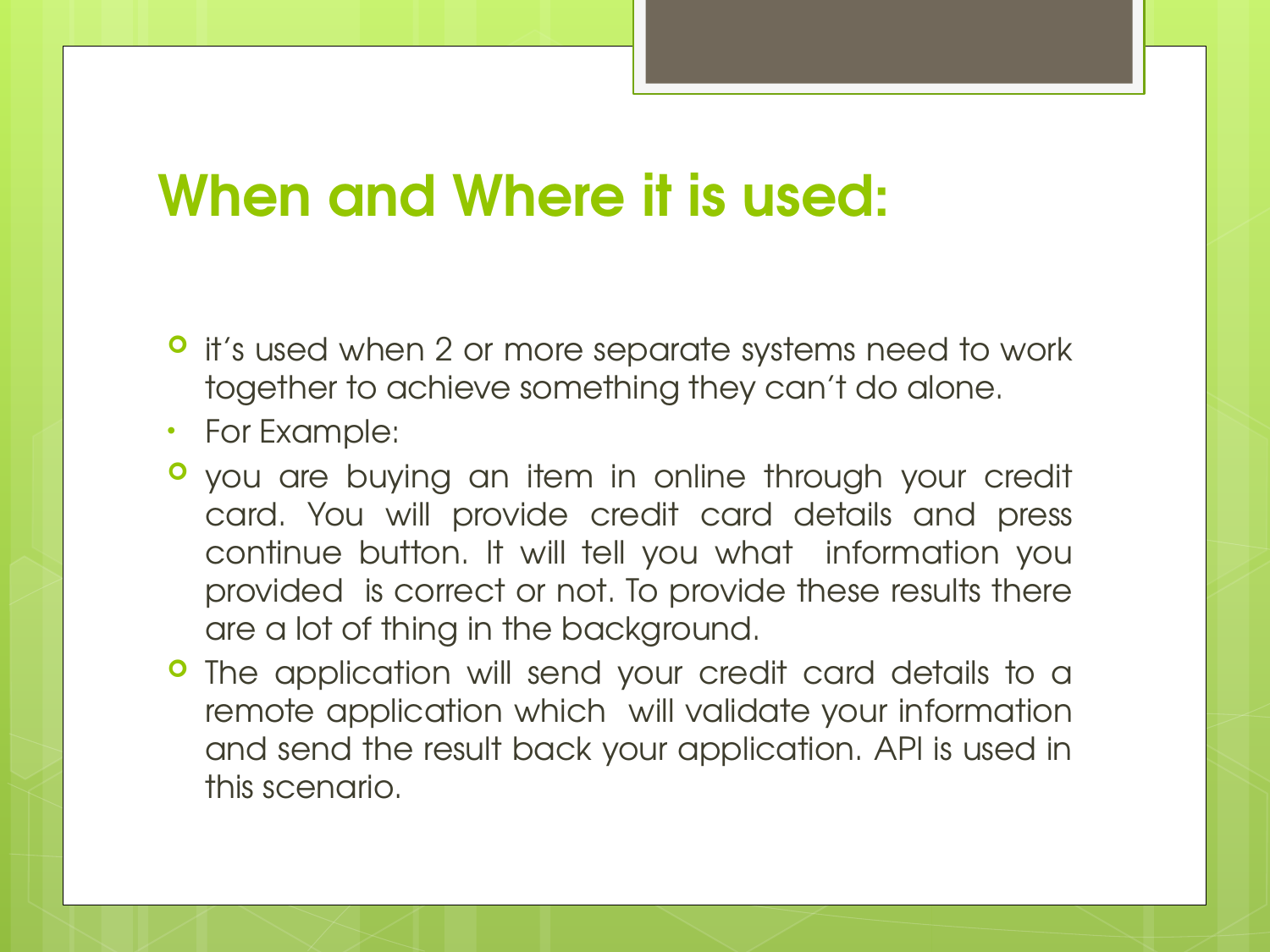

# When and Where it is used:
it’s used when 2 or more separate systems need to work together to achieve something they can’t do alone.
For Example:
you are buying an item in online through your credit card. You will provide credit card details and press continue button. It will tell you what  information you provided  is correct or not. To provide these results there are a lot of thing in the background.
The application will send your credit card details to a remote application which  will validate your information and send the result back your application. API is used in this scenario.